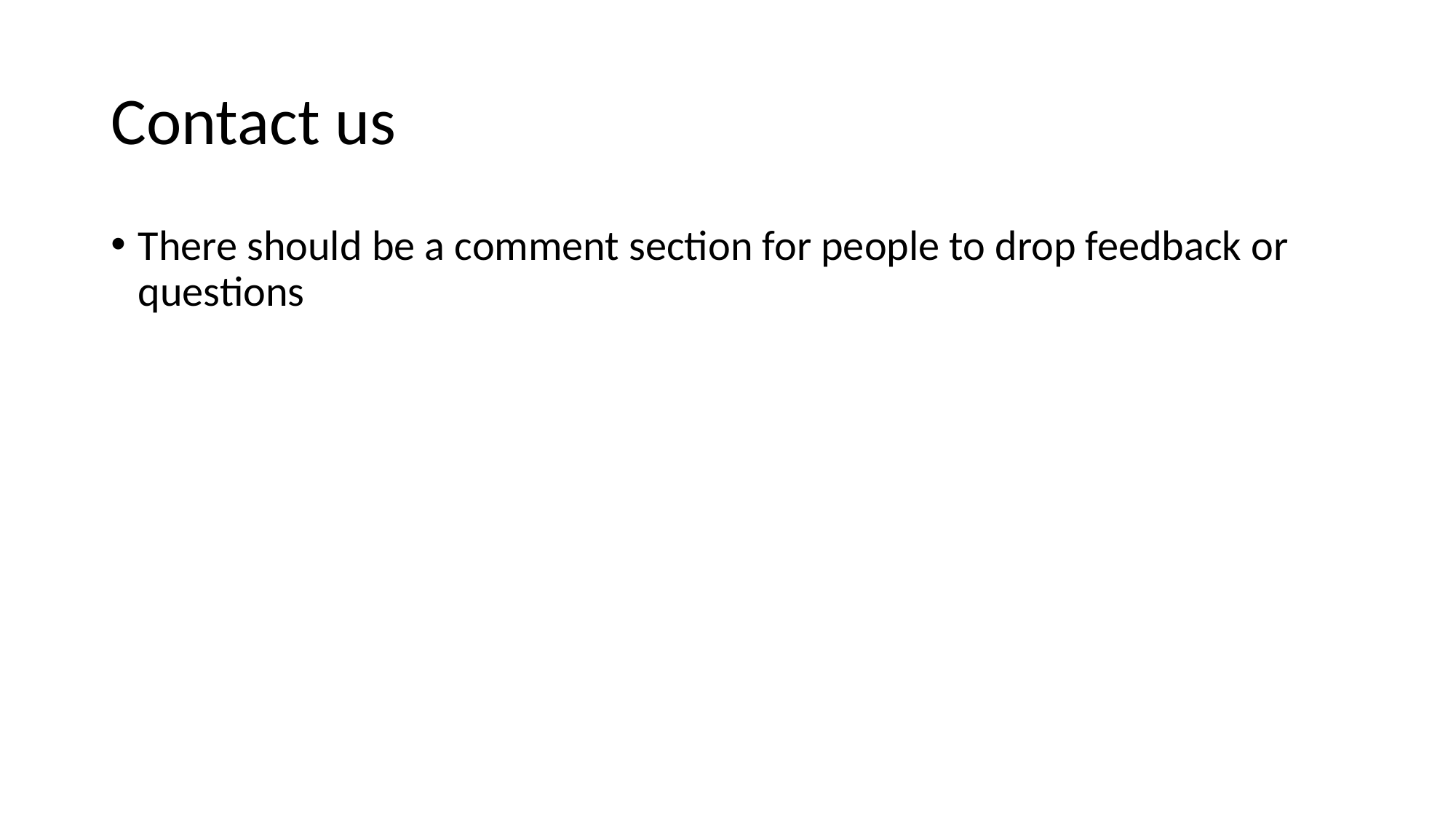

# Contact us
There should be a comment section for people to drop feedback or questions